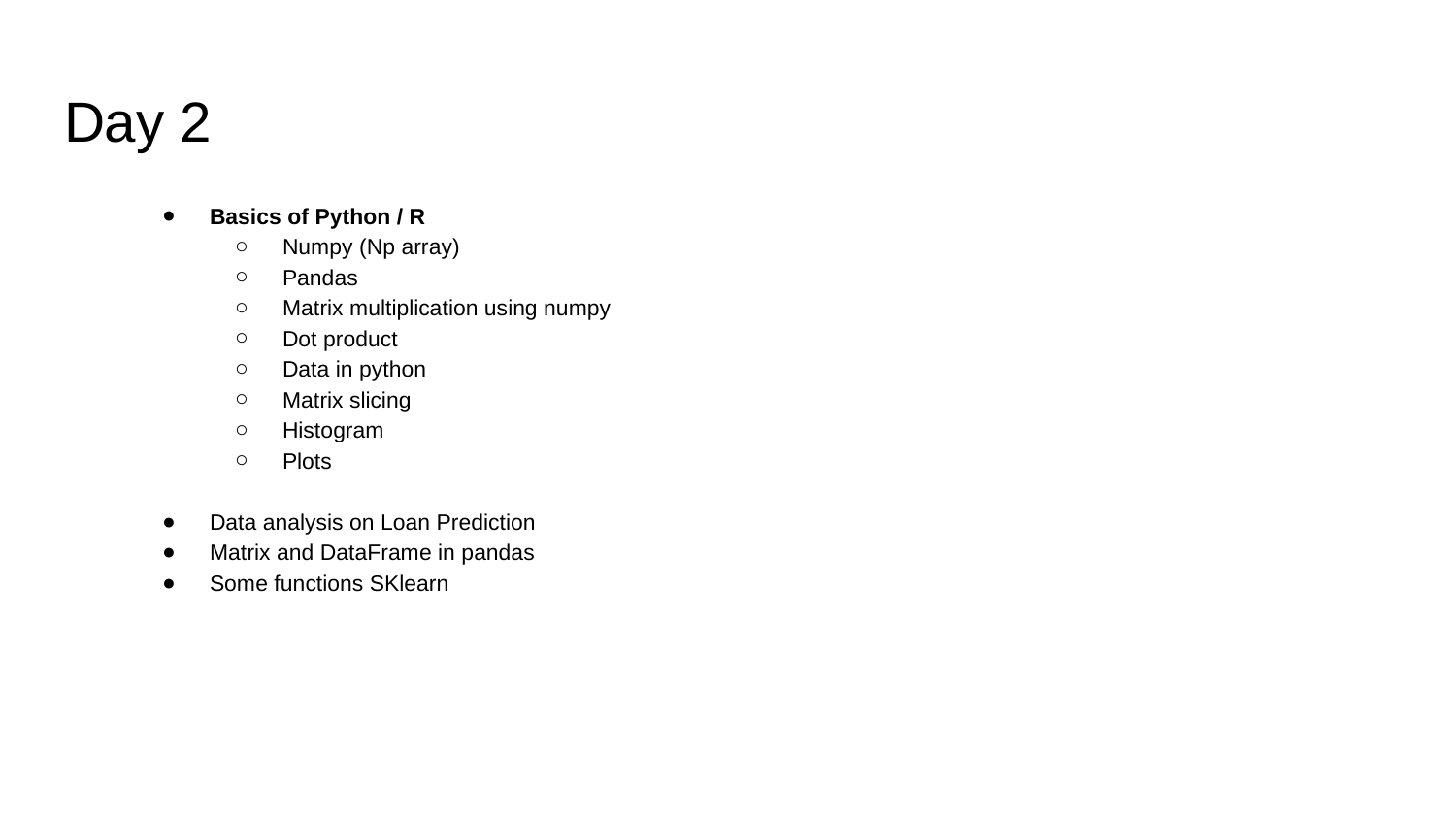

# Day 2
Basics of Python / R
Numpy (Np array)
Pandas
Matrix multiplication using numpy
Dot product
Data in python
Matrix slicing
Histogram
Plots

Data analysis on Loan Prediction
Matrix and DataFrame in pandas
Some functions SKlearn